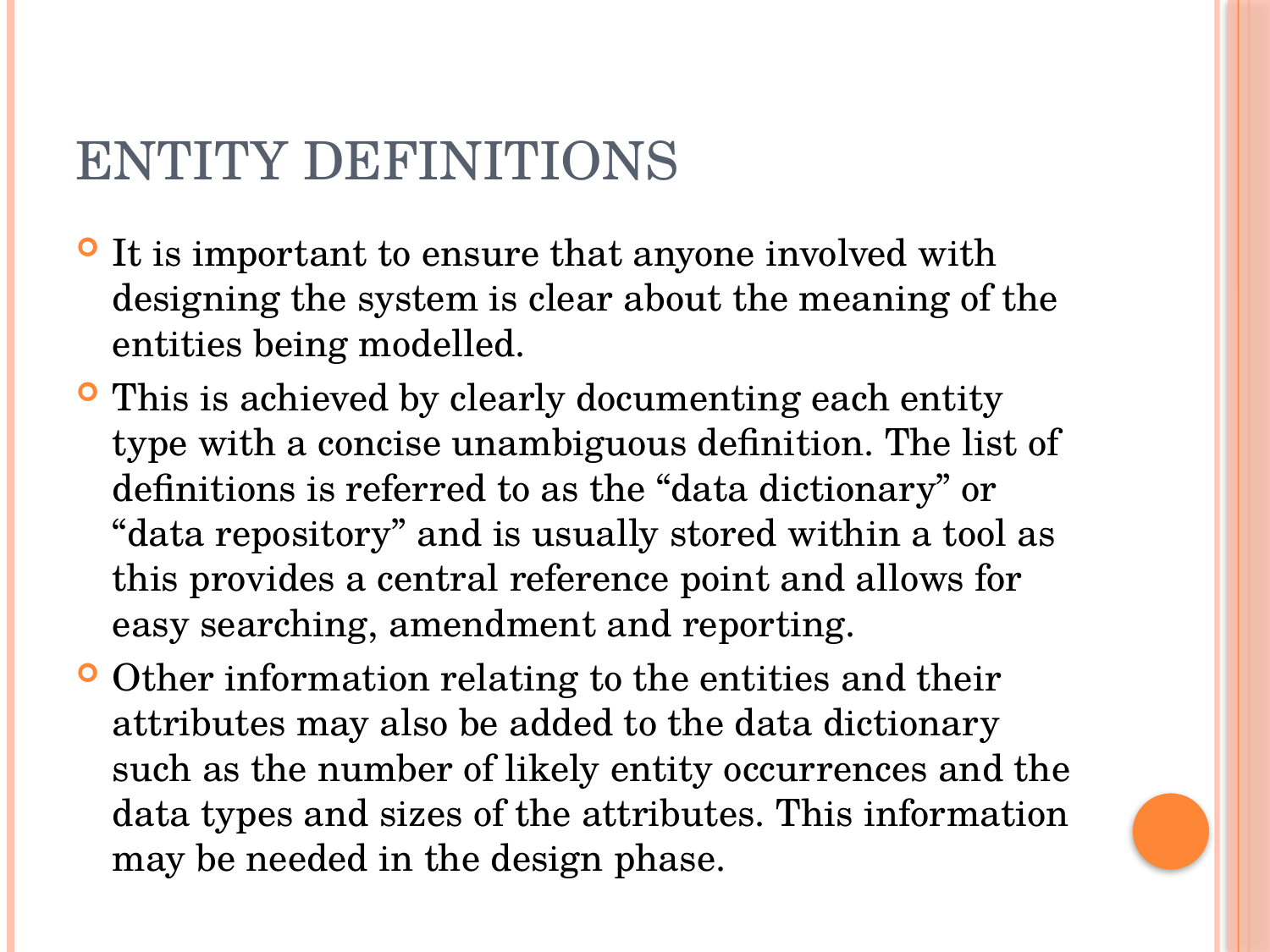

# Entity definitions
It is important to ensure that anyone involved with designing the system is clear about the meaning of the entities being modelled.
This is achieved by clearly documenting each entity type with a concise unambiguous definition. The list of definitions is referred to as the “data dictionary” or “data repository” and is usually stored within a tool as this provides a central reference point and allows for easy searching, amendment and reporting.
Other information relating to the entities and their attributes may also be added to the data dictionary such as the number of likely entity occurrences and the data types and sizes of the attributes. This information may be needed in the design phase.